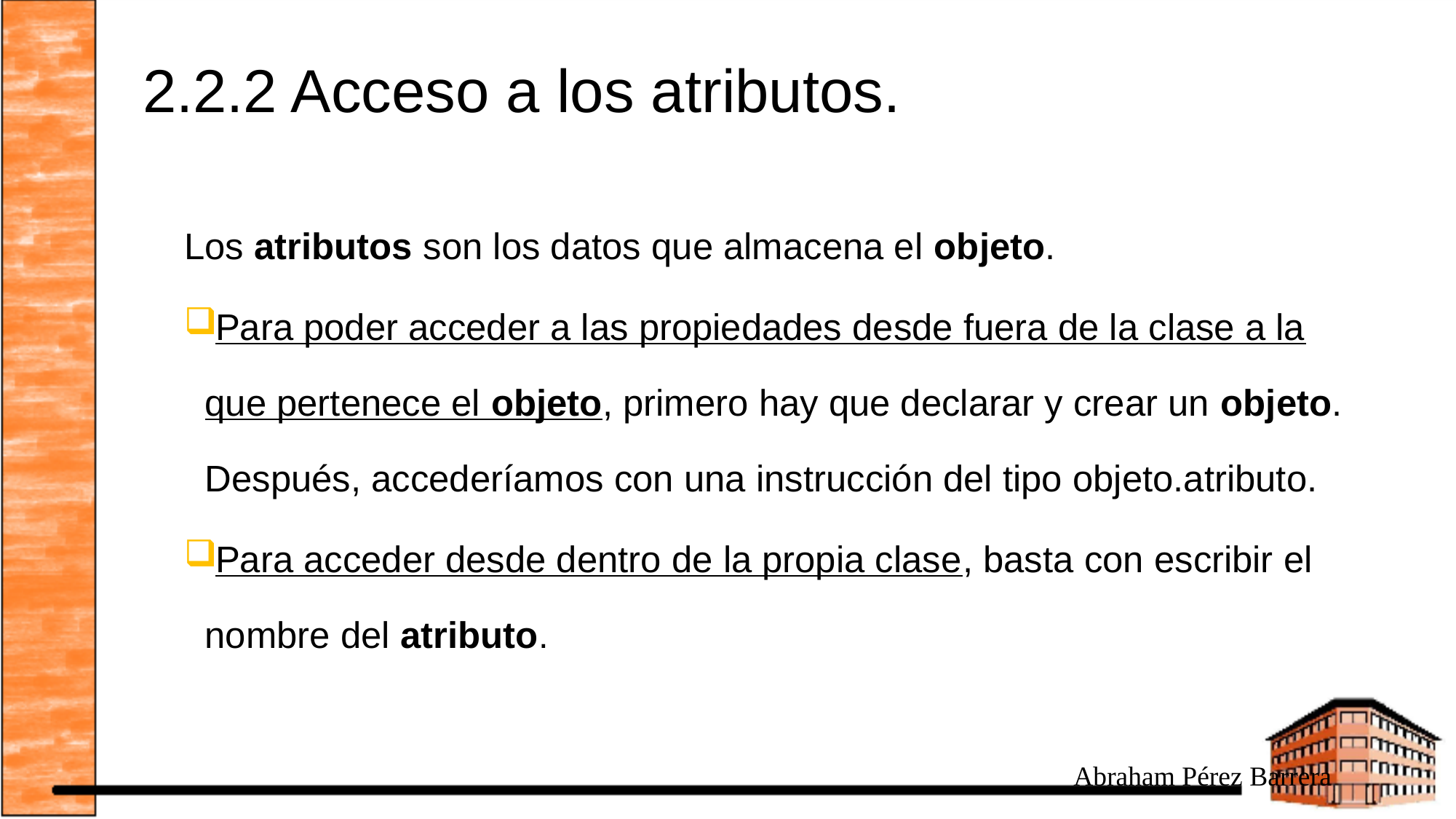

# 2.2.2 Acceso a los atributos.
Los atributos son los datos que almacena el objeto.
Para poder acceder a las propiedades desde fuera de la clase a la que pertenece el objeto, primero hay que declarar y crear un objeto. Después, accederíamos con una instrucción del tipo objeto.atributo.
Para acceder desde dentro de la propia clase, basta con escribir el nombre del atributo.